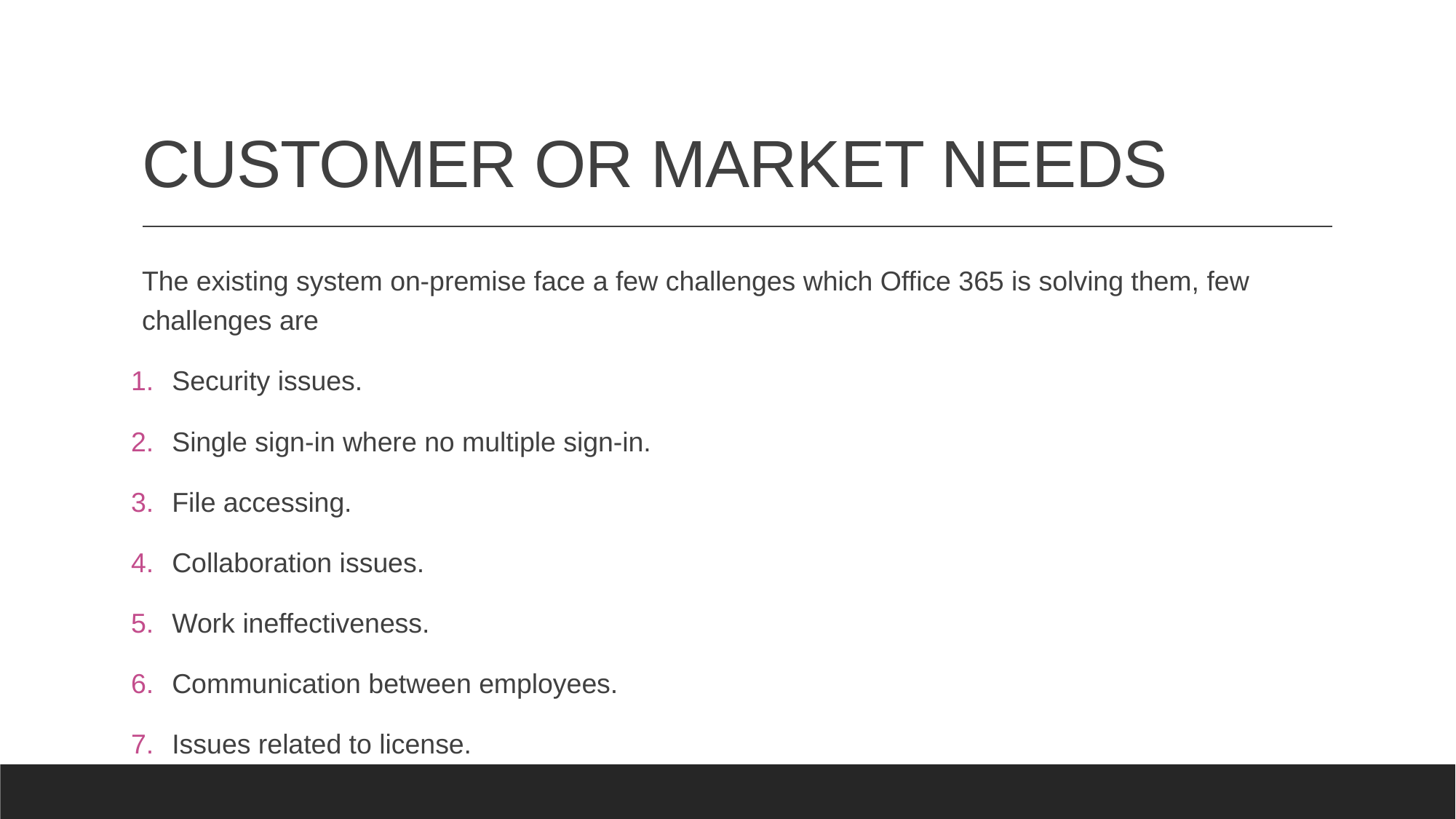

# CUSTOMER OR MARKET NEEDS
The existing system on-premise face a few challenges which Office 365 is solving them, few challenges are
Security issues.
Single sign-in where no multiple sign-in.
File accessing.
Collaboration issues.
Work ineffectiveness.
Communication between employees.
Issues related to license.